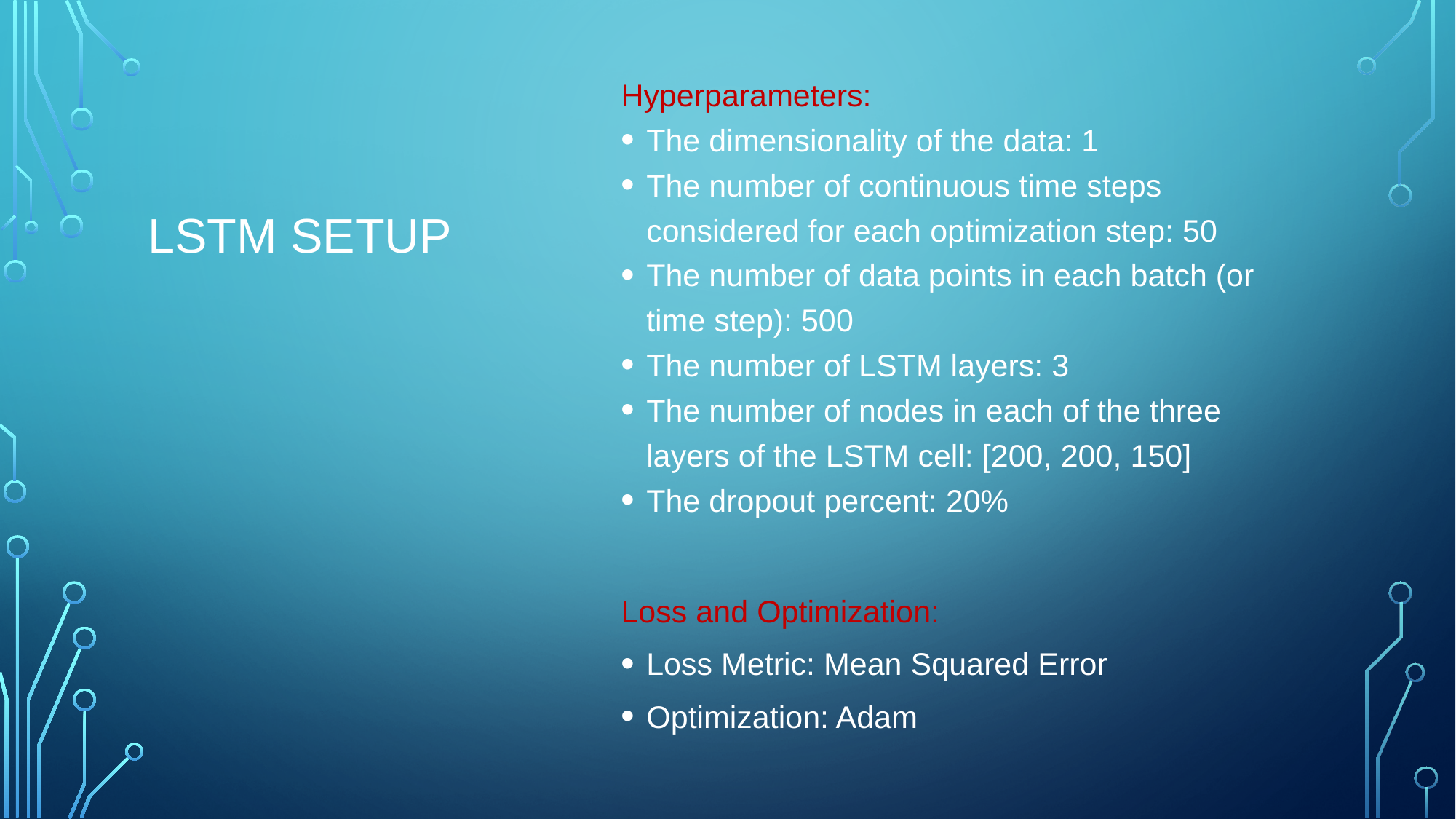

Hyperparameters:
The dimensionality of the data: 1
The number of continuous time steps considered for each optimization step: 50
The number of data points in each batch (or time step): 500
The number of LSTM layers: 3
The number of nodes in each of the three layers of the LSTM cell: [200, 200, 150]
The dropout percent: 20%

Loss and Optimization:
Loss Metric: Mean Squared Error
Optimization: Adam

# LSTM Setup